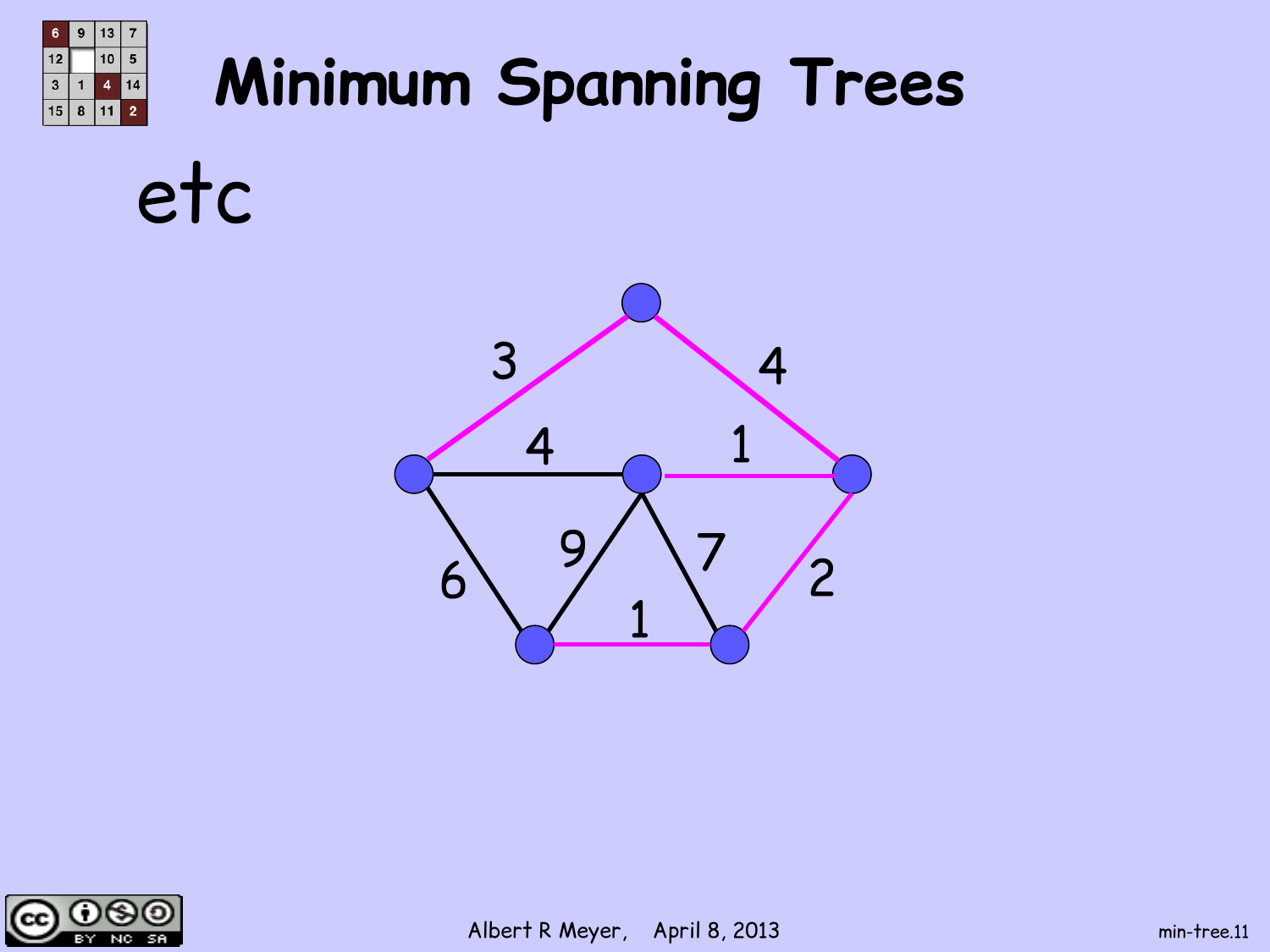

# Minimum Spanning Trees
etc

3
4
1
4

9
7
2
6
1

min-tree.11